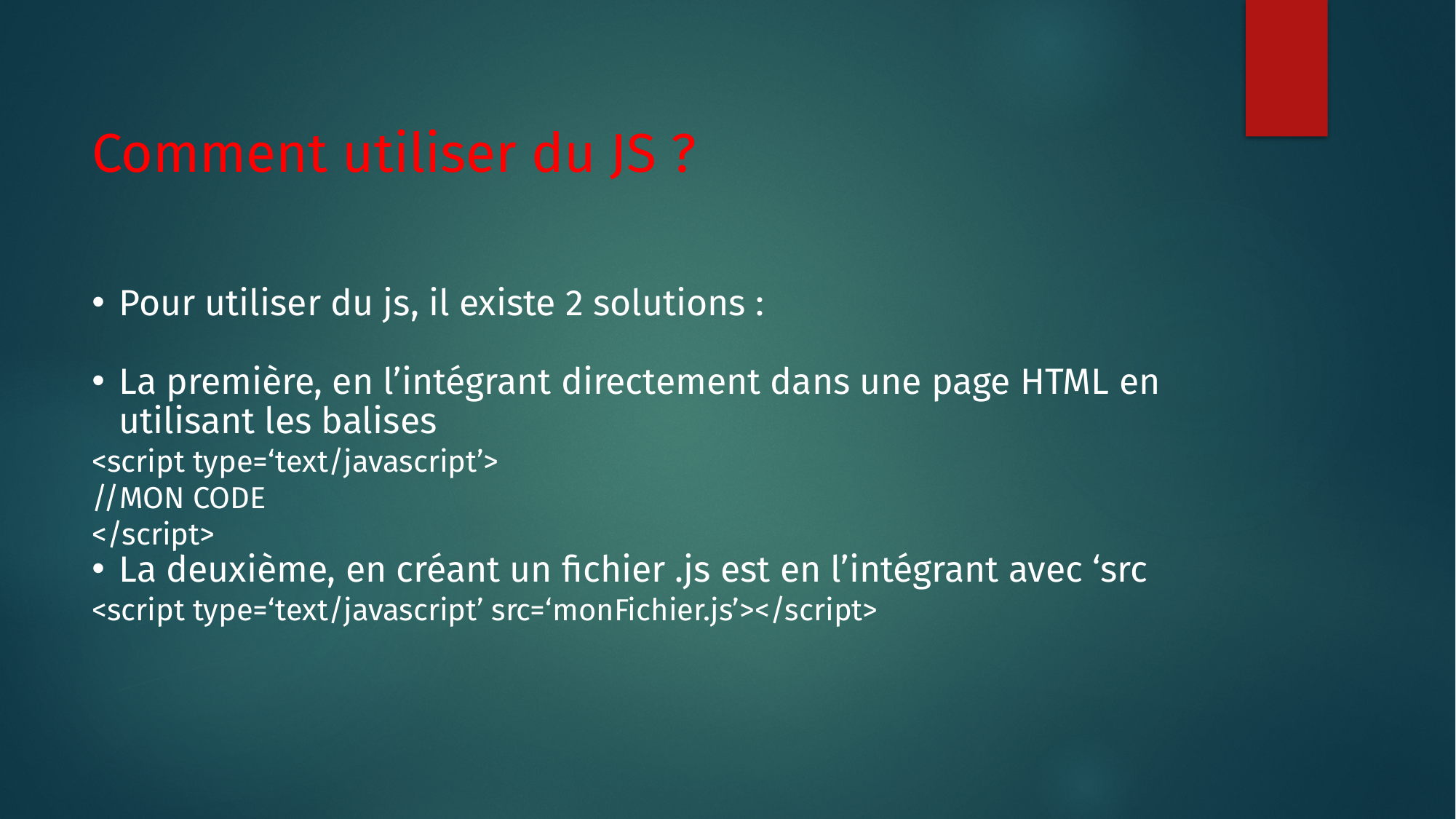

Comment utiliser du JS ?
Pour utiliser du js, il existe 2 solutions :

La première, en l’intégrant directement dans une page HTML en utilisant les balises
<script type=‘text/javascript’>
//MON CODE
</script>
La deuxième, en créant un fichier .js est en l’intégrant avec ‘src
<script type=‘text/javascript’ src=‘monFichier.js’></script>